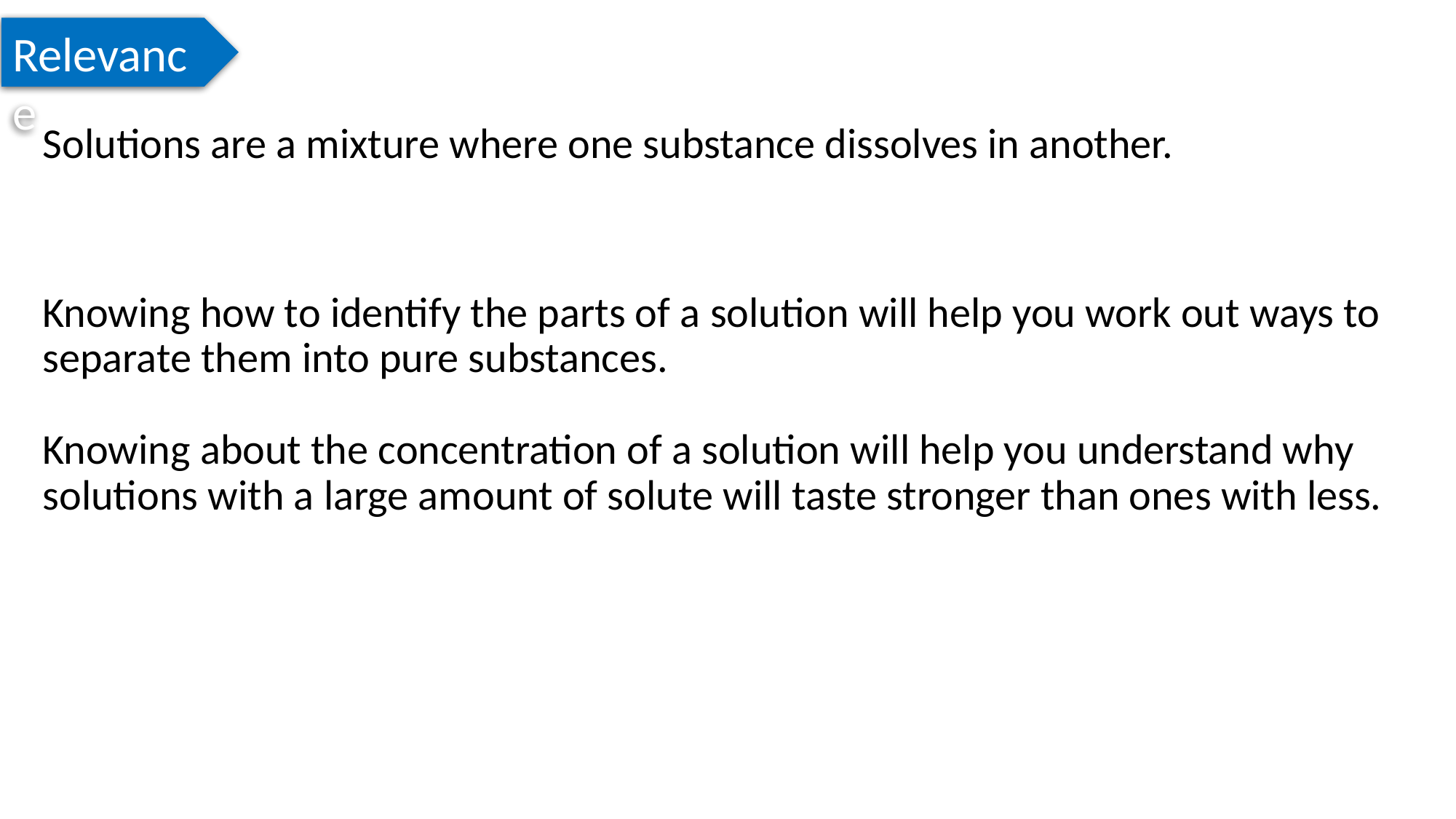

Relevance
Solutions are a mixture where one substance dissolves in another.
Knowing how to identify the parts of a solution will help you work out ways to separate them into pure substances.

Knowing about the concentration of a solution will help you understand why solutions with a large amount of solute will taste stronger than ones with less.